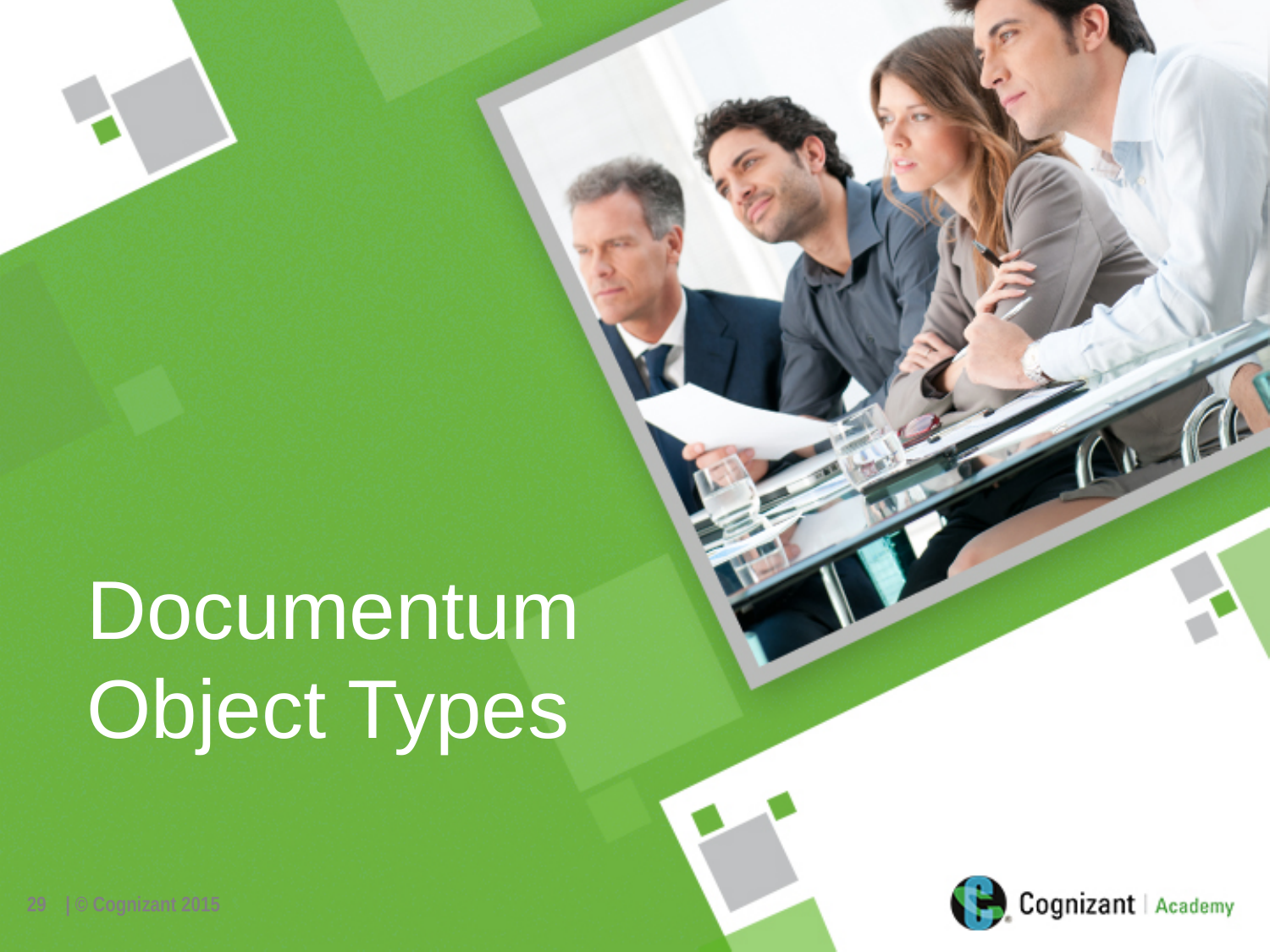

Documentum Object Types
29
| © Cognizant 2015